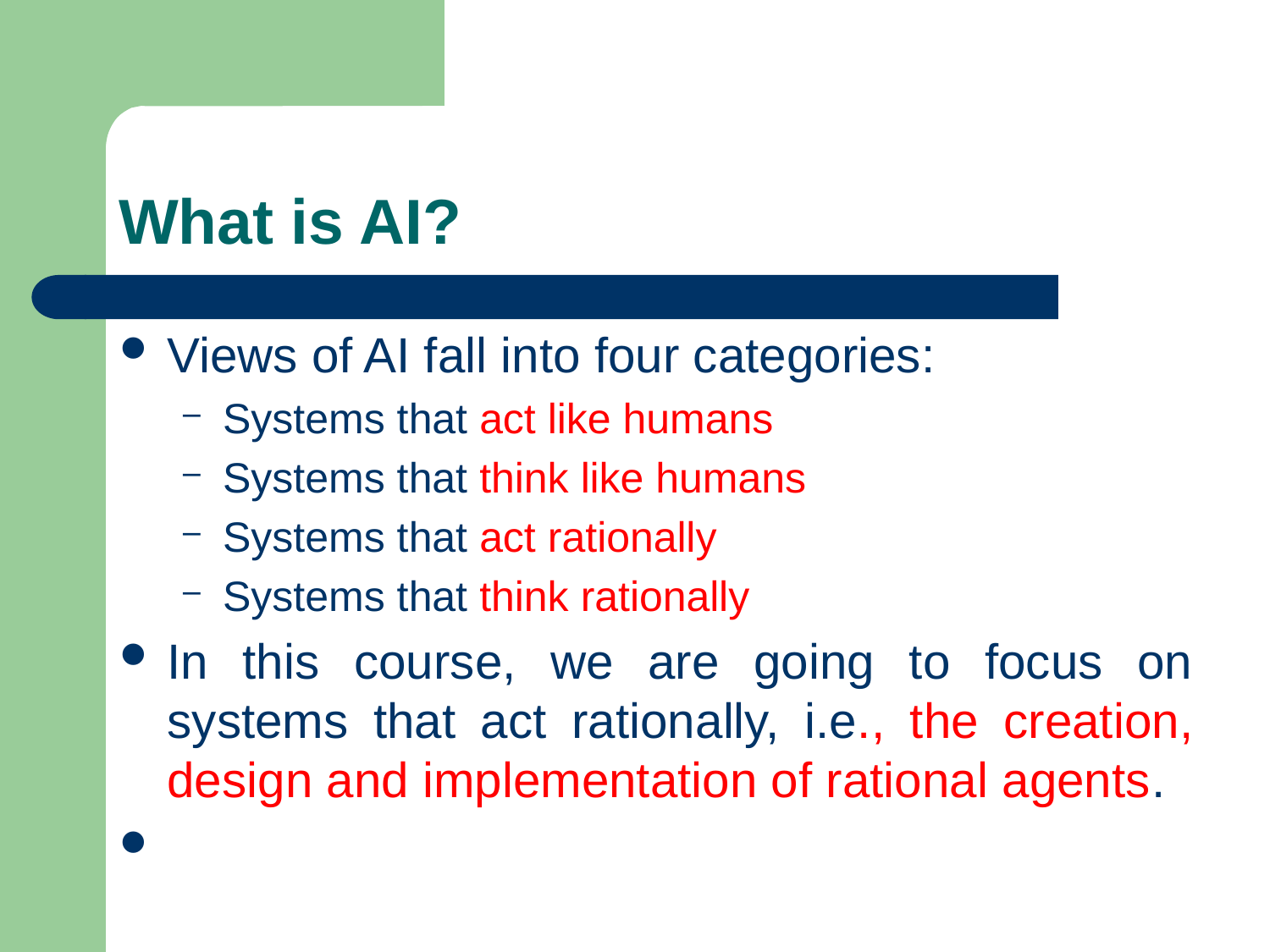

# What is AI?
Views of AI fall into four categories:
Systems that act like humans
Systems that think like humans
Systems that act rationally
Systems that think rationally
In this course, we are going to focus on systems that act rationally, i.e., the creation, design and implementation of rational agents.